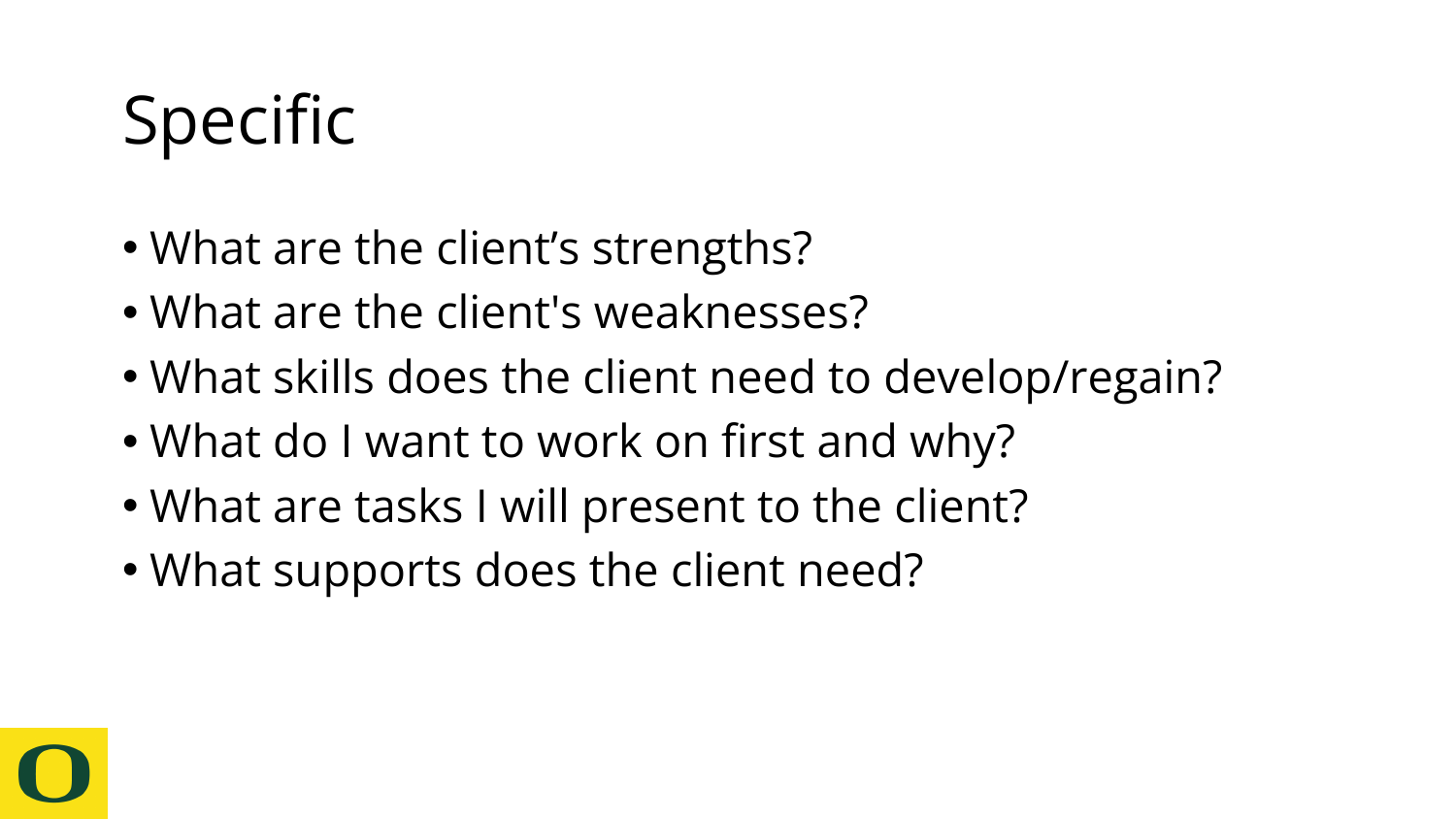

# Specific
What are the client’s strengths?
What are the client's weaknesses?
What skills does the client need to develop/regain?
What do I want to work on first and why?
What are tasks I will present to the client?
What supports does the client need?